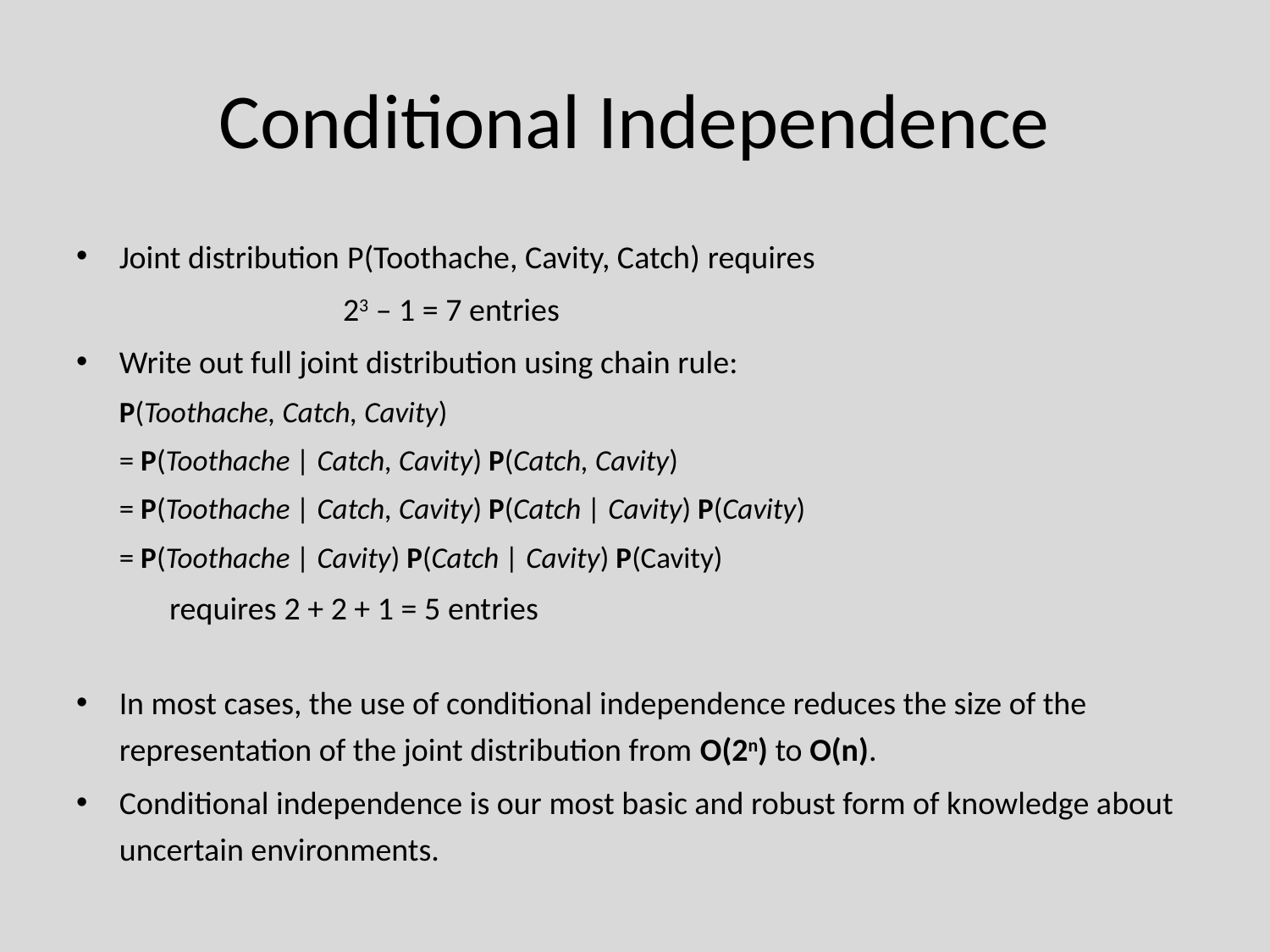

# Conditional Independence
Joint distribution P(Toothache, Cavity, Catch) requires
			23 – 1 = 7 entries
Write out full joint distribution using chain rule:
	P(Toothache, Catch, Cavity)
	= P(Toothache | Catch, Cavity) P(Catch, Cavity)
	= P(Toothache | Catch, Cavity) P(Catch | Cavity) P(Cavity)
	= P(Toothache | Cavity) P(Catch | Cavity) P(Cavity)
					requires 2 + 2 + 1 = 5 entries

In most cases, the use of conditional independence reduces the size of the representation of the joint distribution from O(2n) to O(n).
Conditional independence is our most basic and robust form of knowledge about uncertain environments.